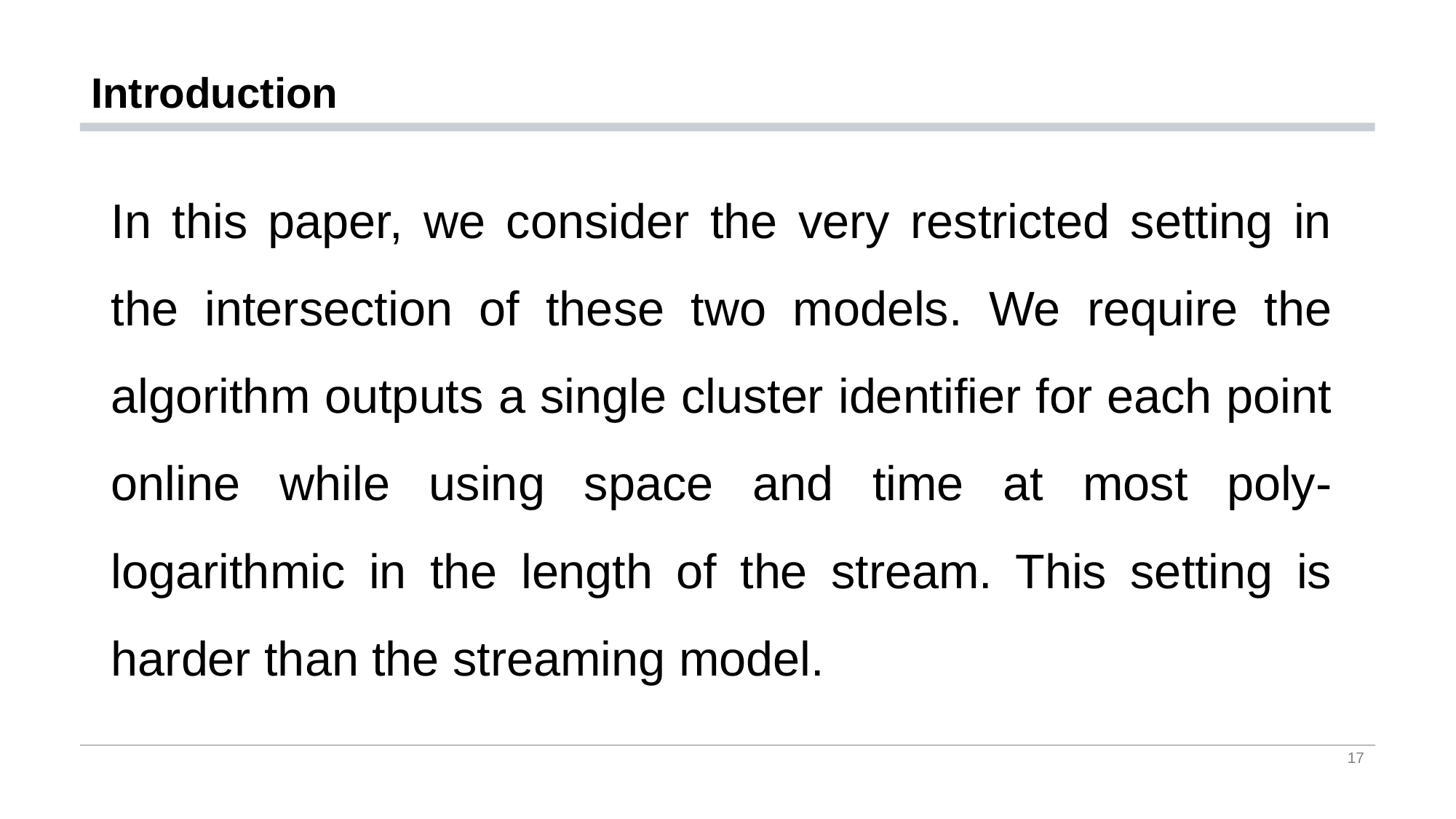

# Introduction
In this paper, we consider the very restricted setting in the intersection of these two models. We require the algorithm outputs a single cluster identifier for each point online while using space and time at most poly-logarithmic in the length of the stream. This setting is harder than the streaming model.
17